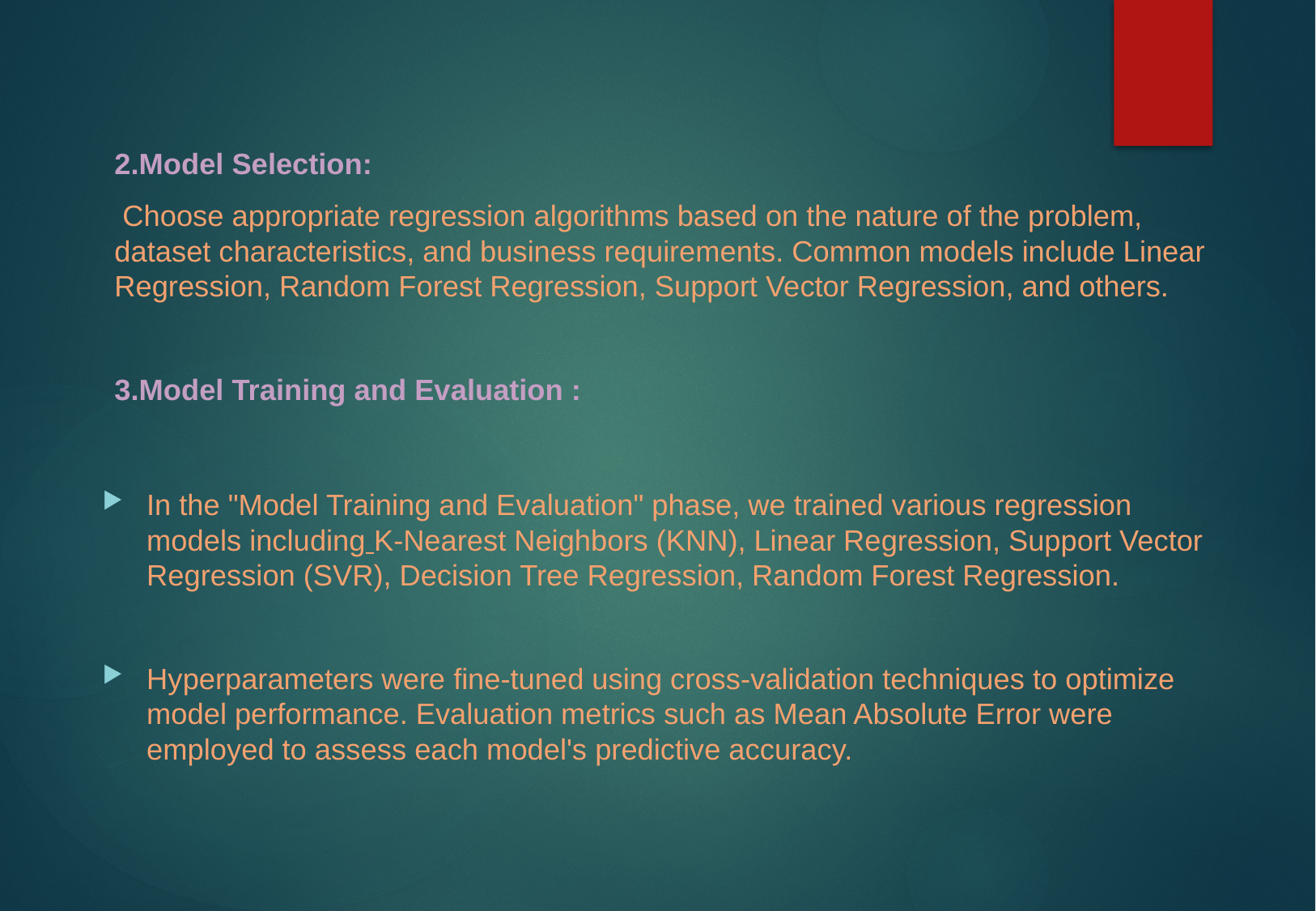

2.Model Selection:
 Choose appropriate regression algorithms based on the nature of the problem, dataset characteristics, and business requirements. Common models include Linear Regression, Random Forest Regression, Support Vector Regression, and others.

3.Model Training and Evaluation :

In the "Model Training and Evaluation" phase, we trained various regression models including K-Nearest Neighbors (KNN), Linear Regression, Support Vector Regression (SVR), Decision Tree Regression, Random Forest Regression.

Hyperparameters were fine-tuned using cross-validation techniques to optimize model performance. Evaluation metrics such as Mean Absolute Error were employed to assess each model's predictive accuracy.